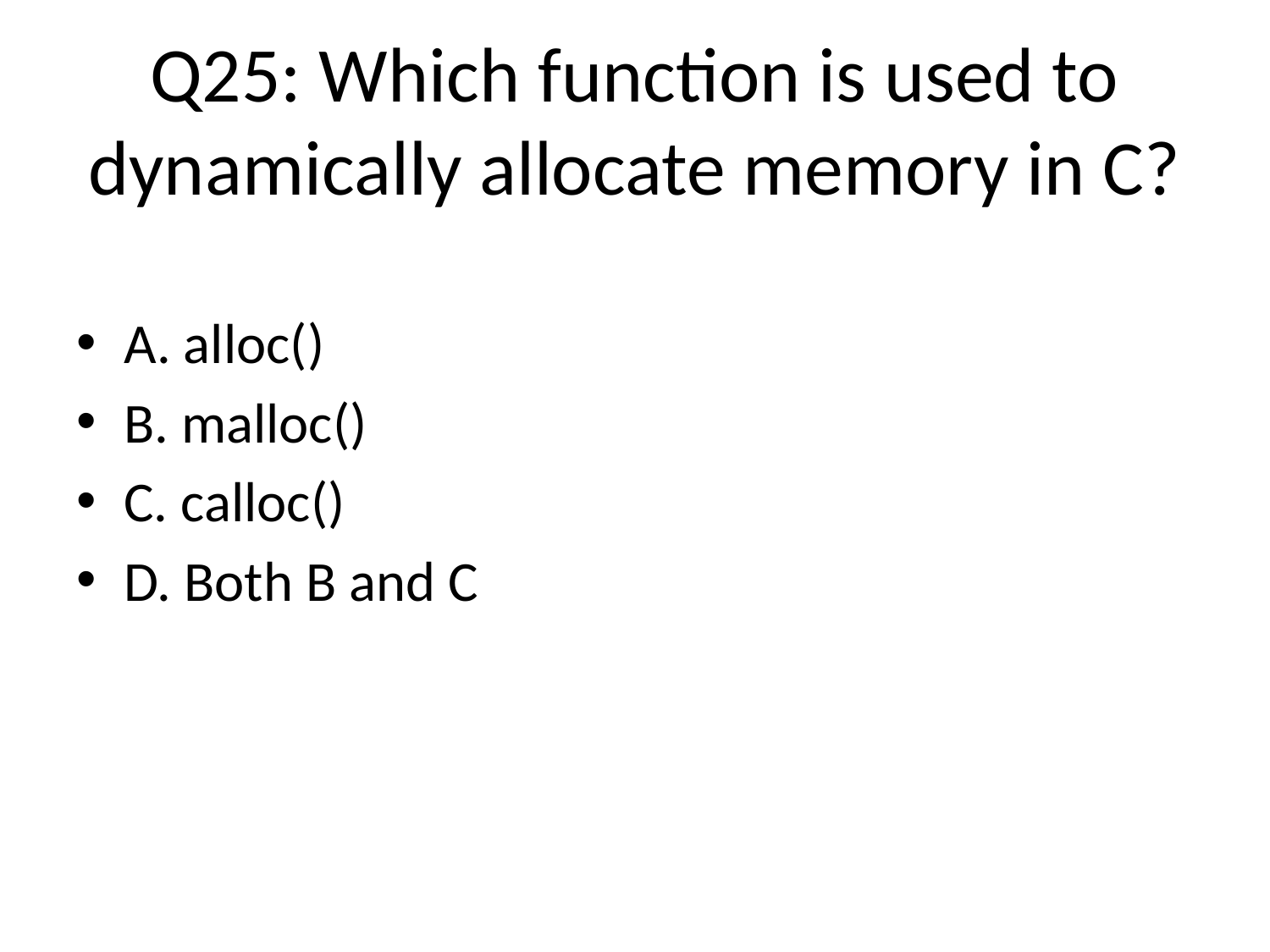

# Q25: Which function is used to dynamically allocate memory in C?

A. alloc()
B. malloc()
C. calloc()
D. Both B and C